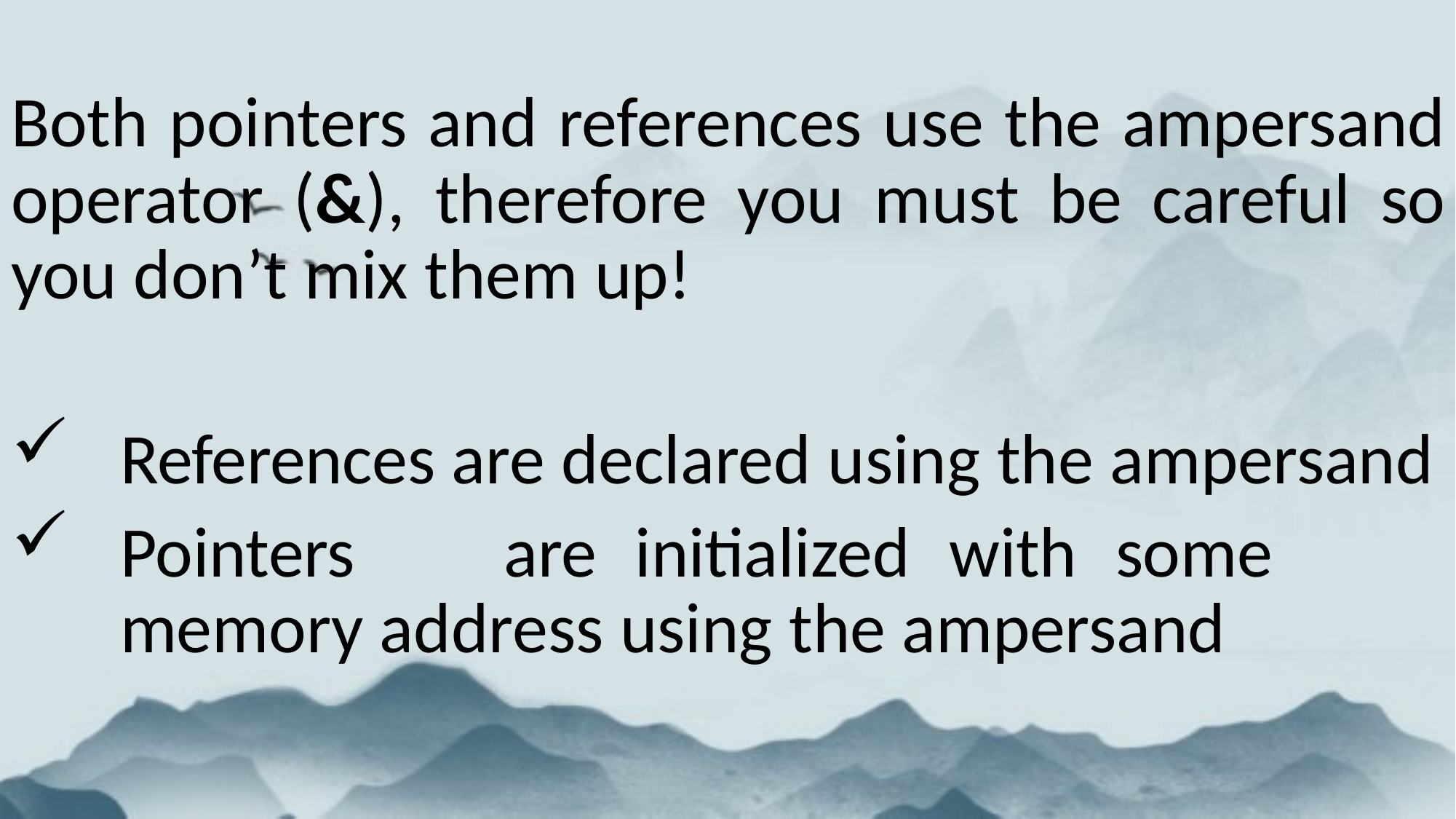

Both pointers and references use the ampersand operator (&), therefore you must be careful so you don’t mix them up!

References are declared using the ampersand
Pointers	are	initialized	with	some	memory address using the ampersand